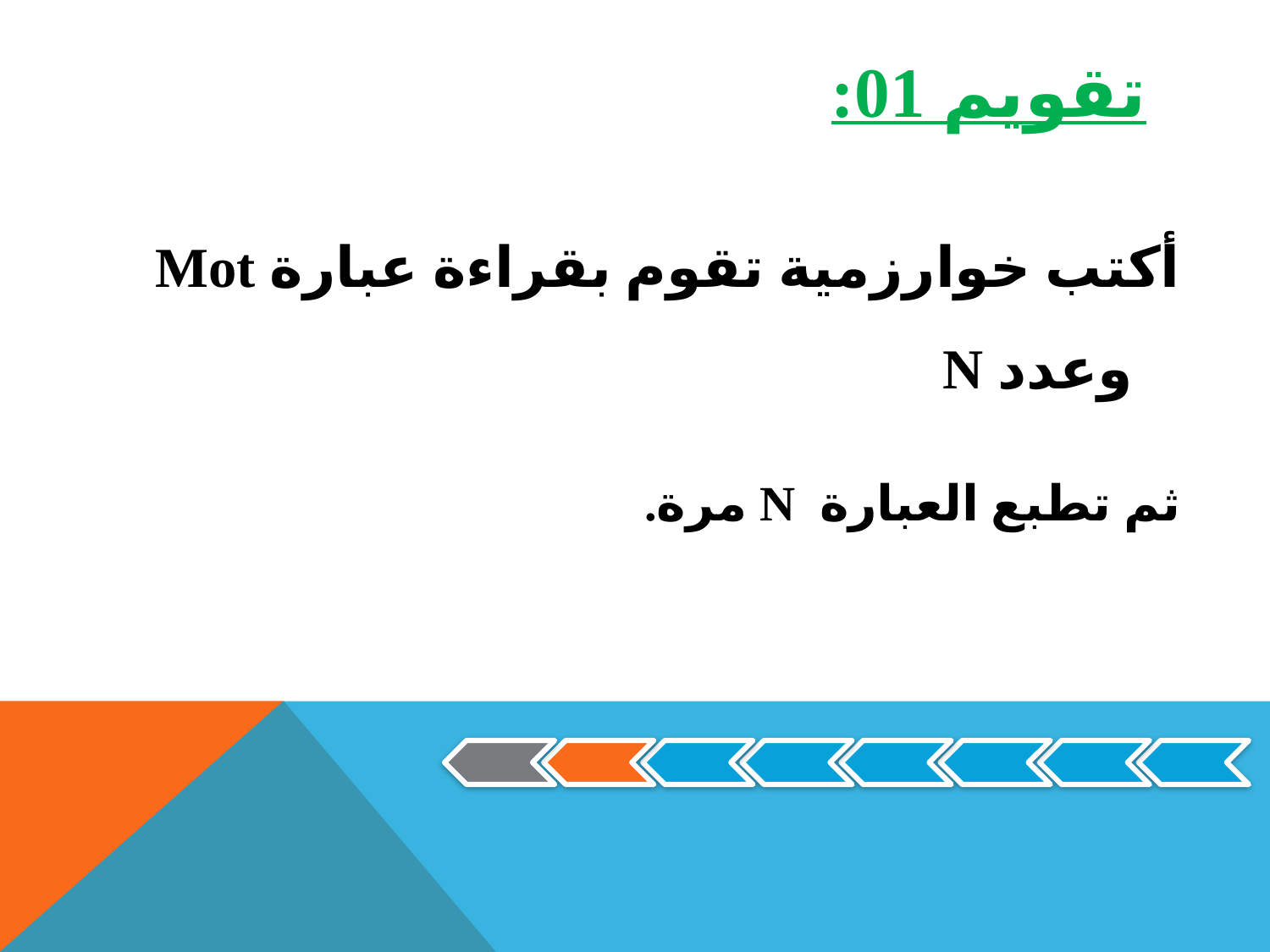

# تقويم 01:
	أكتب خوارزمية تقوم بقراءة عبارة Mot وعدد N
ثم تطبع العبارة  N مرة.